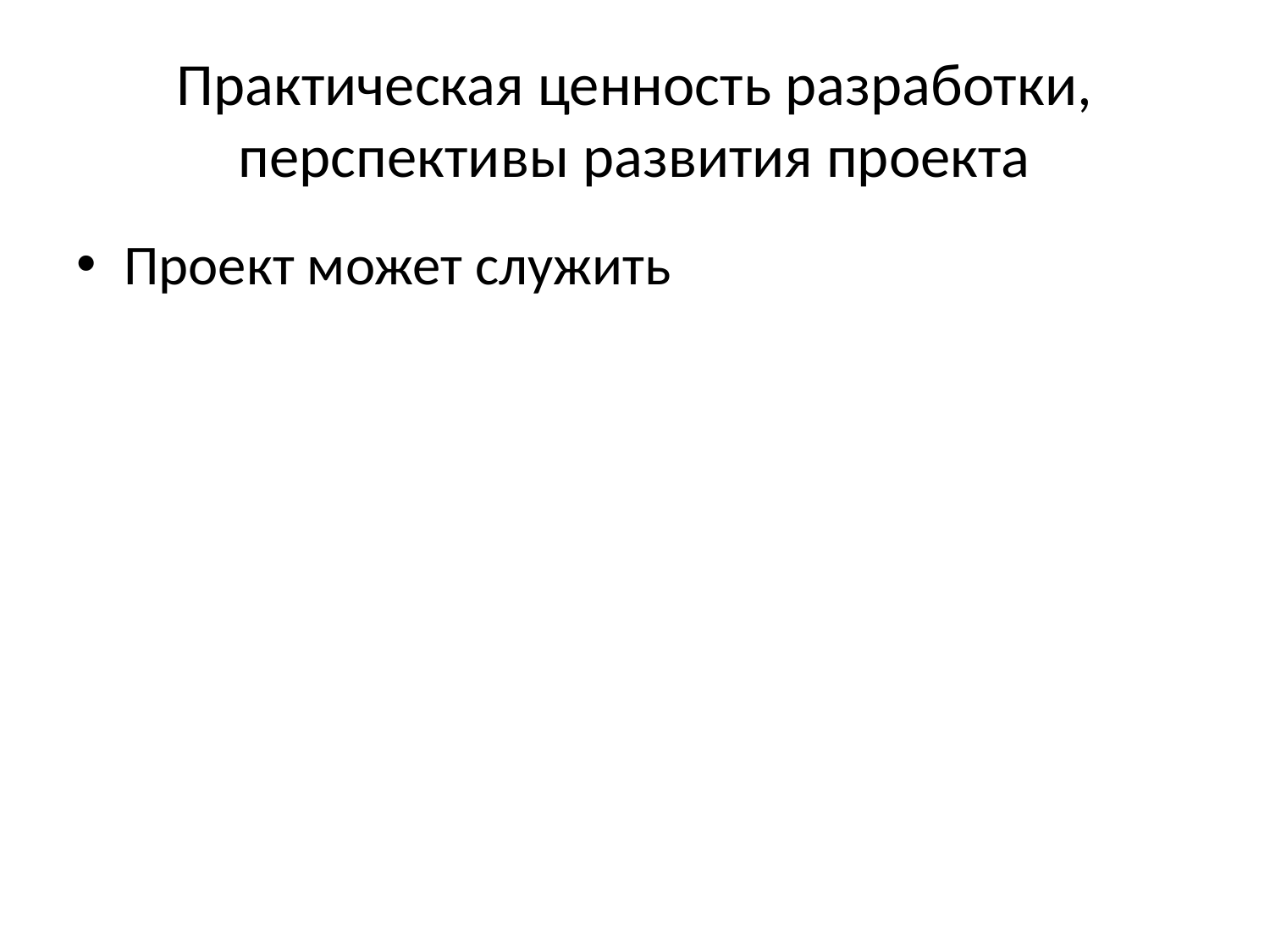

# Практическая ценность разработки, перспективы развития проекта
Проект может служить